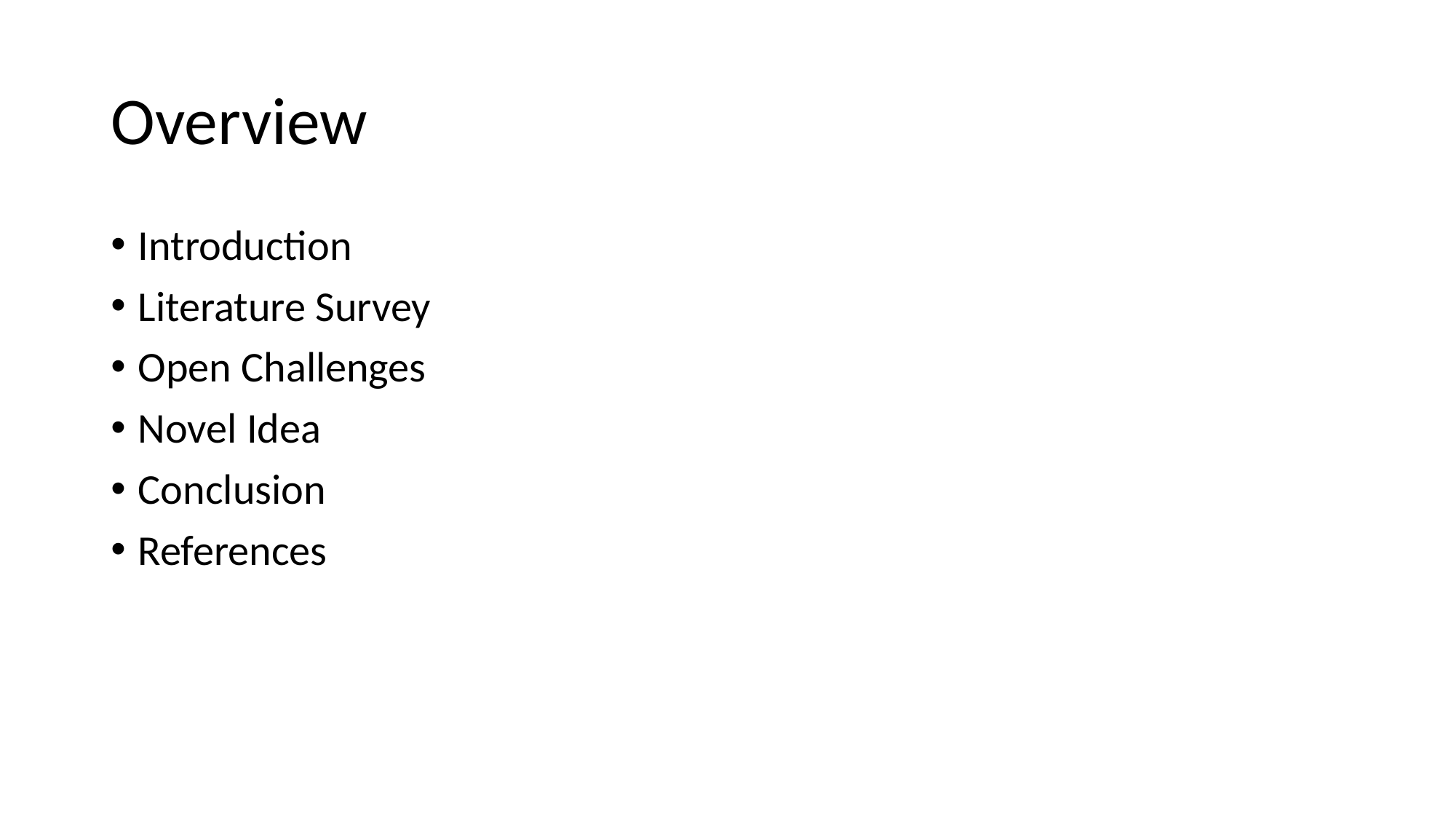

# Overview
Introduction
Literature Survey
Open Challenges
Novel Idea
Conclusion
References